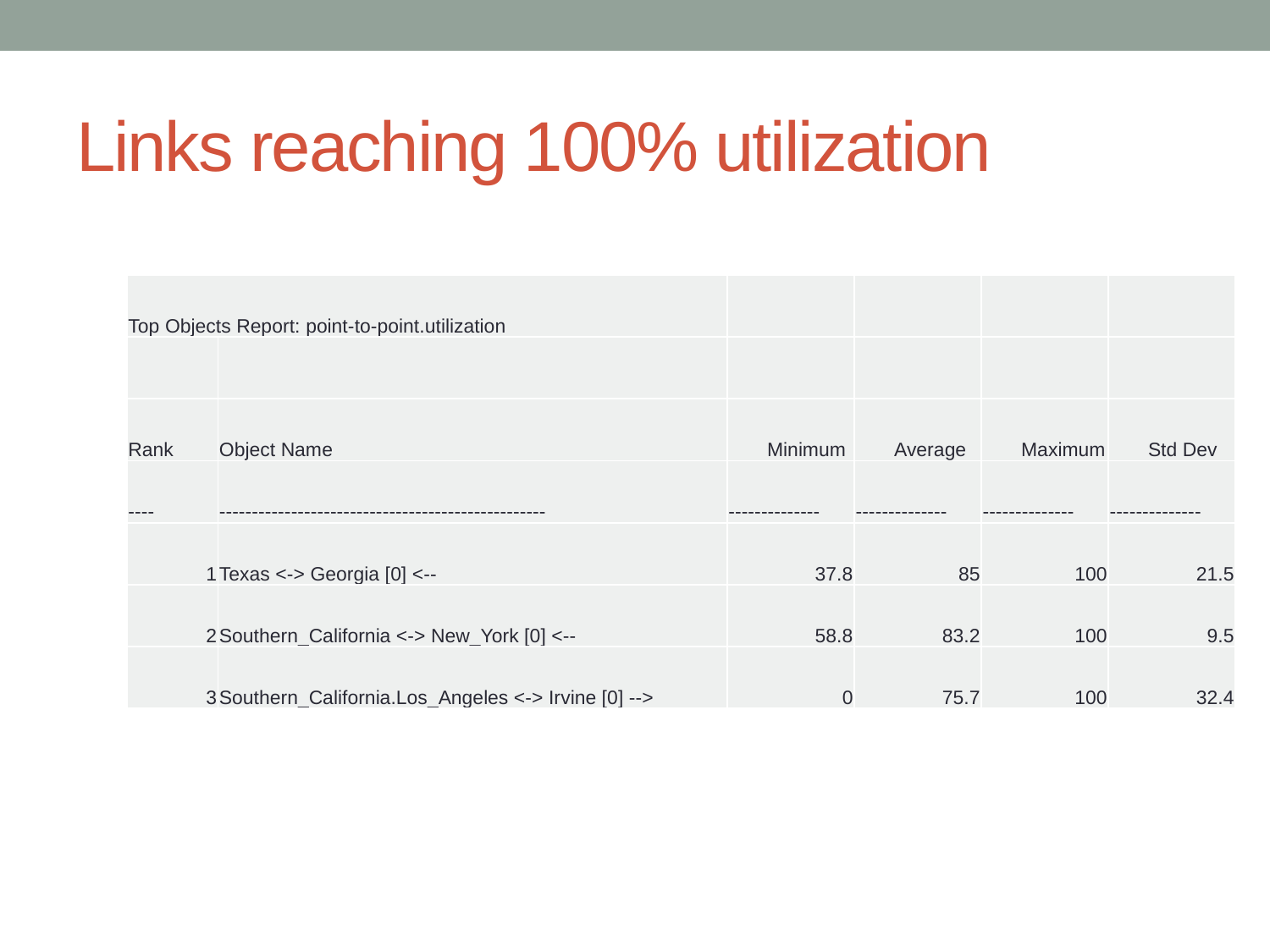

# Links reaching 100% utilization
| Top Objects Report: point-to-point.utilization |  |  |  |  |  |
| --- | --- | --- | --- | --- | --- |
|  |  |  |  |  |  |
| Rank | Object Name | Minimum | Average | Maximum | Std Dev |
| ---- | -------------------------------------------------- | -------------- | -------------- | -------------- | -------------- |
| 1 | Texas <-> Georgia [0] <-- | 37.8 | 85 | 100 | 21.5 |
| 2 | Southern\_California <-> New\_York [0] <-- | 58.8 | 83.2 | 100 | 9.5 |
| 3 | Southern\_California.Los\_Angeles <-> Irvine [0] --> | 0 | 75.7 | 100 | 32.4 |